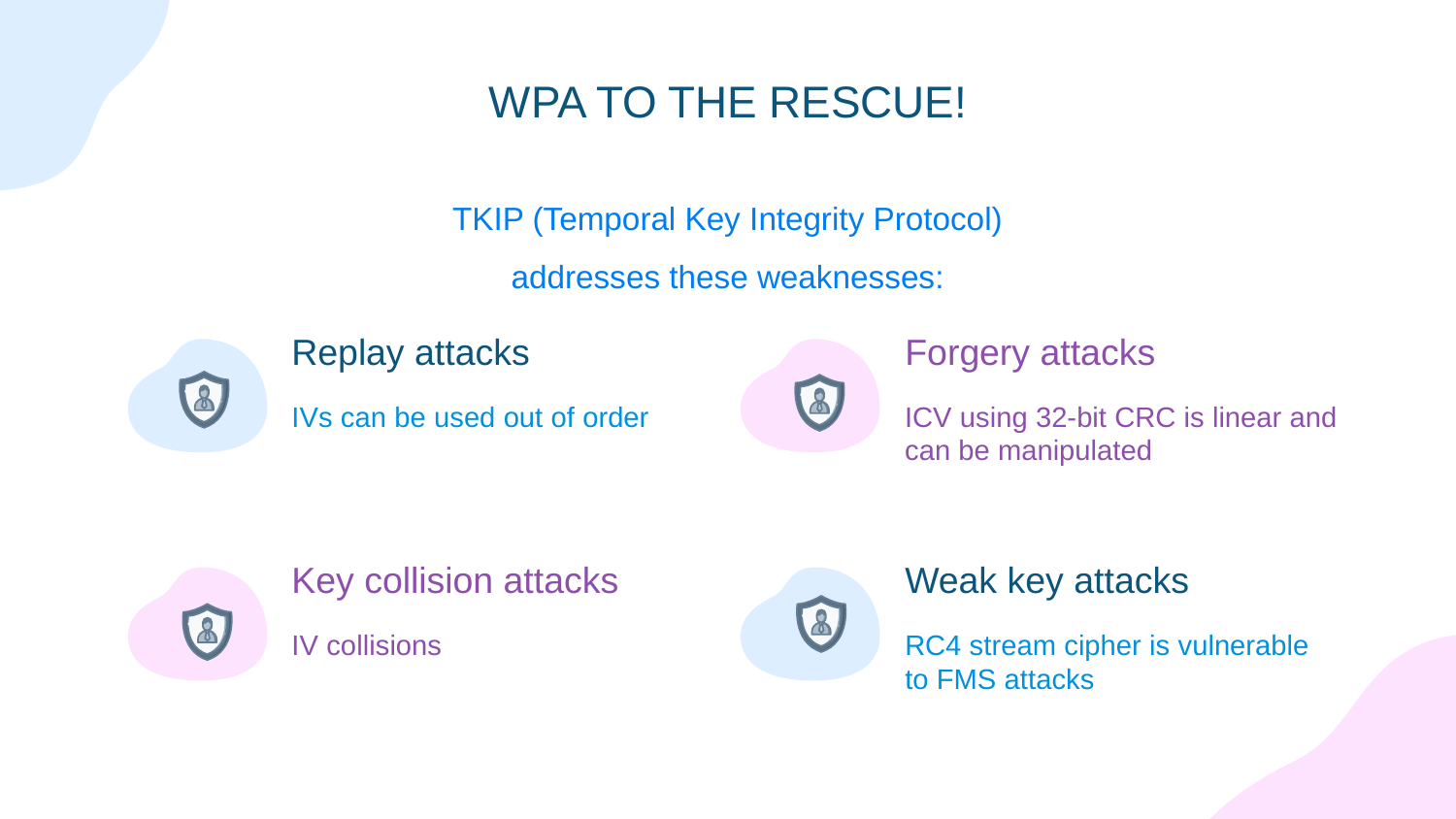

# WPA TO THE RESCUE!
TKIP (Temporal Key Integrity Protocol)
addresses these weaknesses:
Replay attacks
Forgery attacks

IVs can be used out of order
ICV using 32-bit CRC is linear and can be manipulated
Key collision attacks
Weak key attacks

IV collisions
RC4 stream cipher is vulnerable to FMS attacks